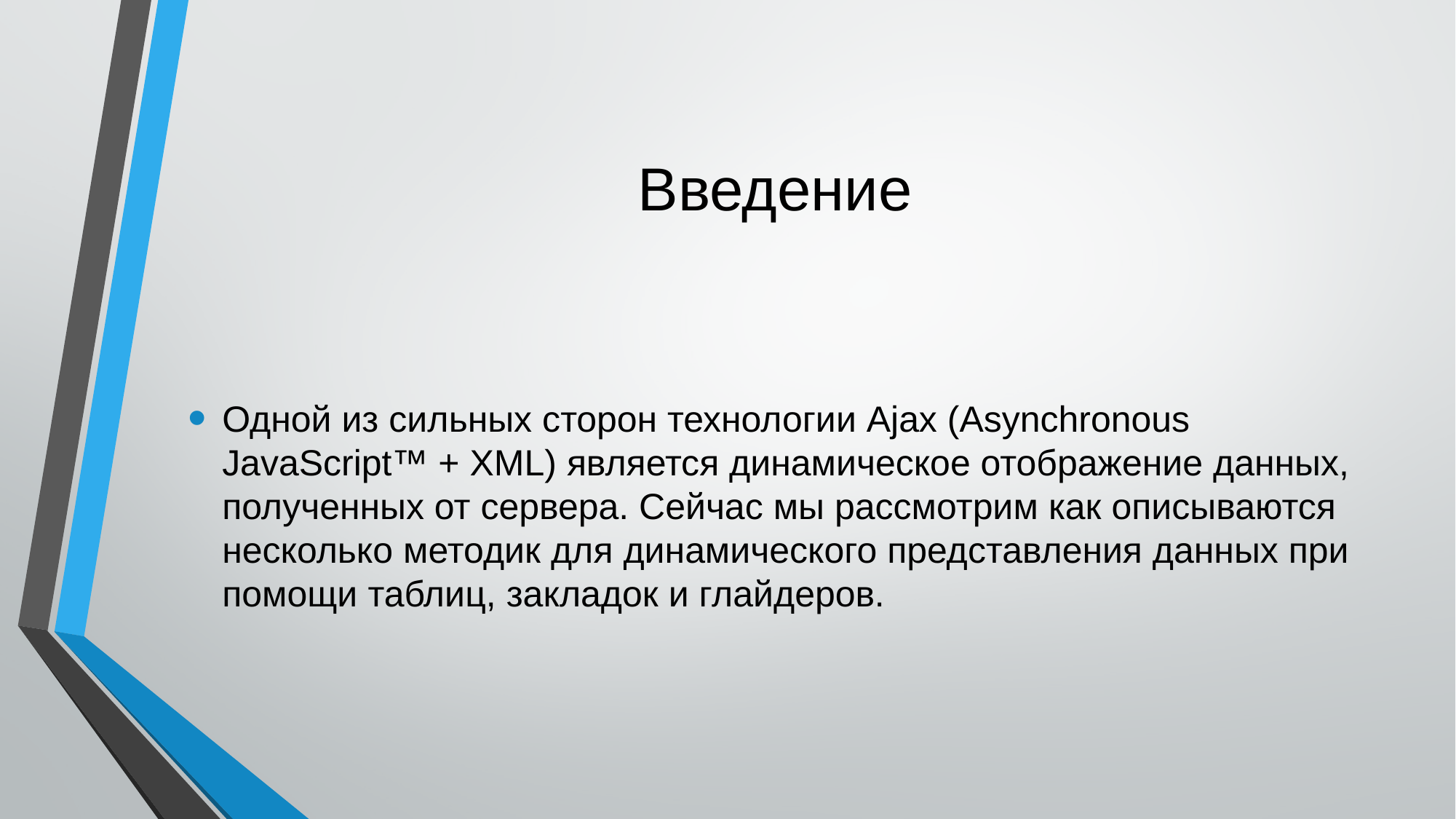

# Введение
Одной из сильных сторон технологии Ajax (Asynchronous JavaScript™ + XML) является динамическое отображение данных, полученных от сервера. Сейчас мы рассмотрим как описываются несколько методик для динамического представления данных при помощи таблиц, закладок и глайдеров.